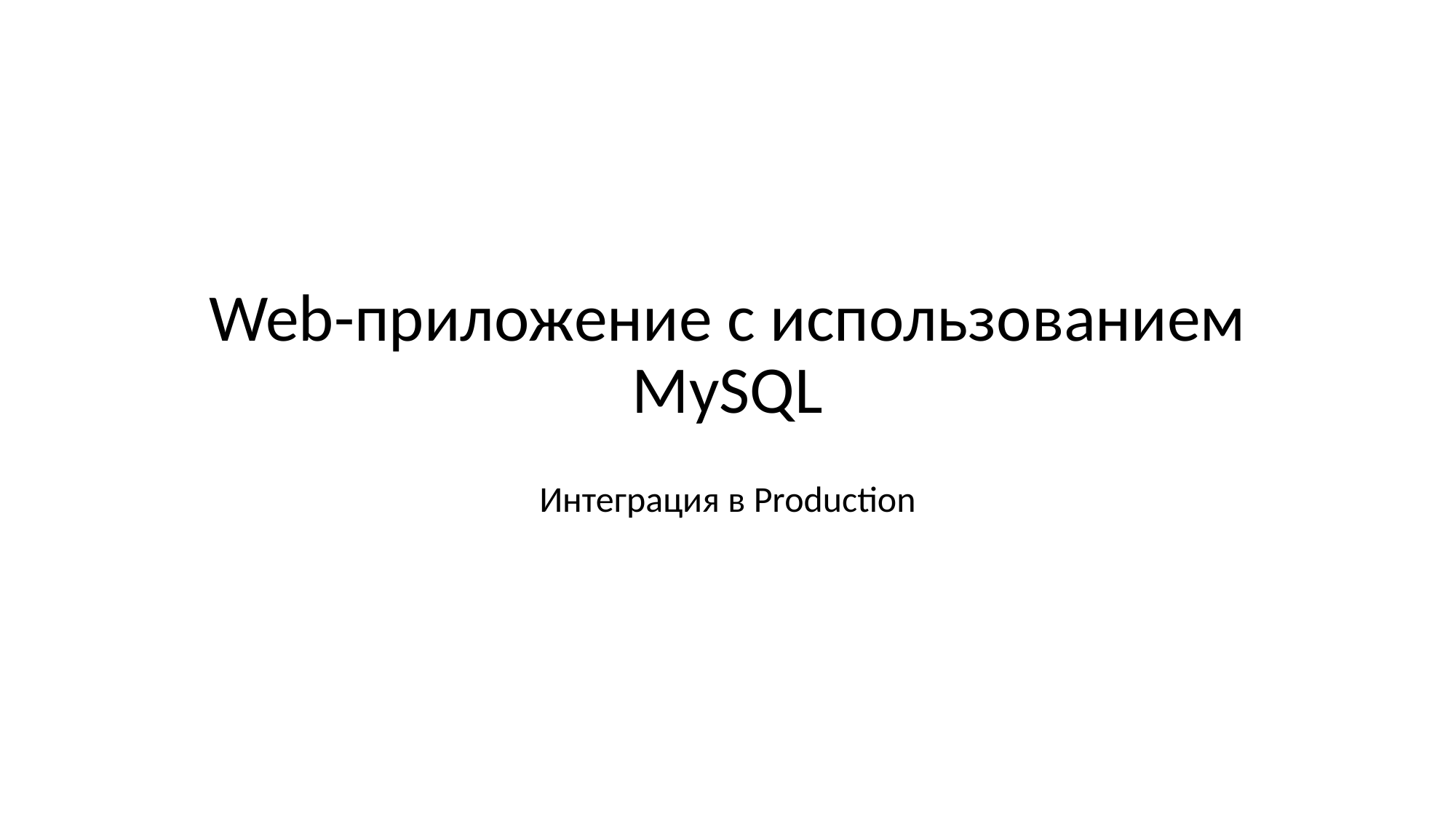

# Web-приложение с использованием MySQL
Интеграция в Production